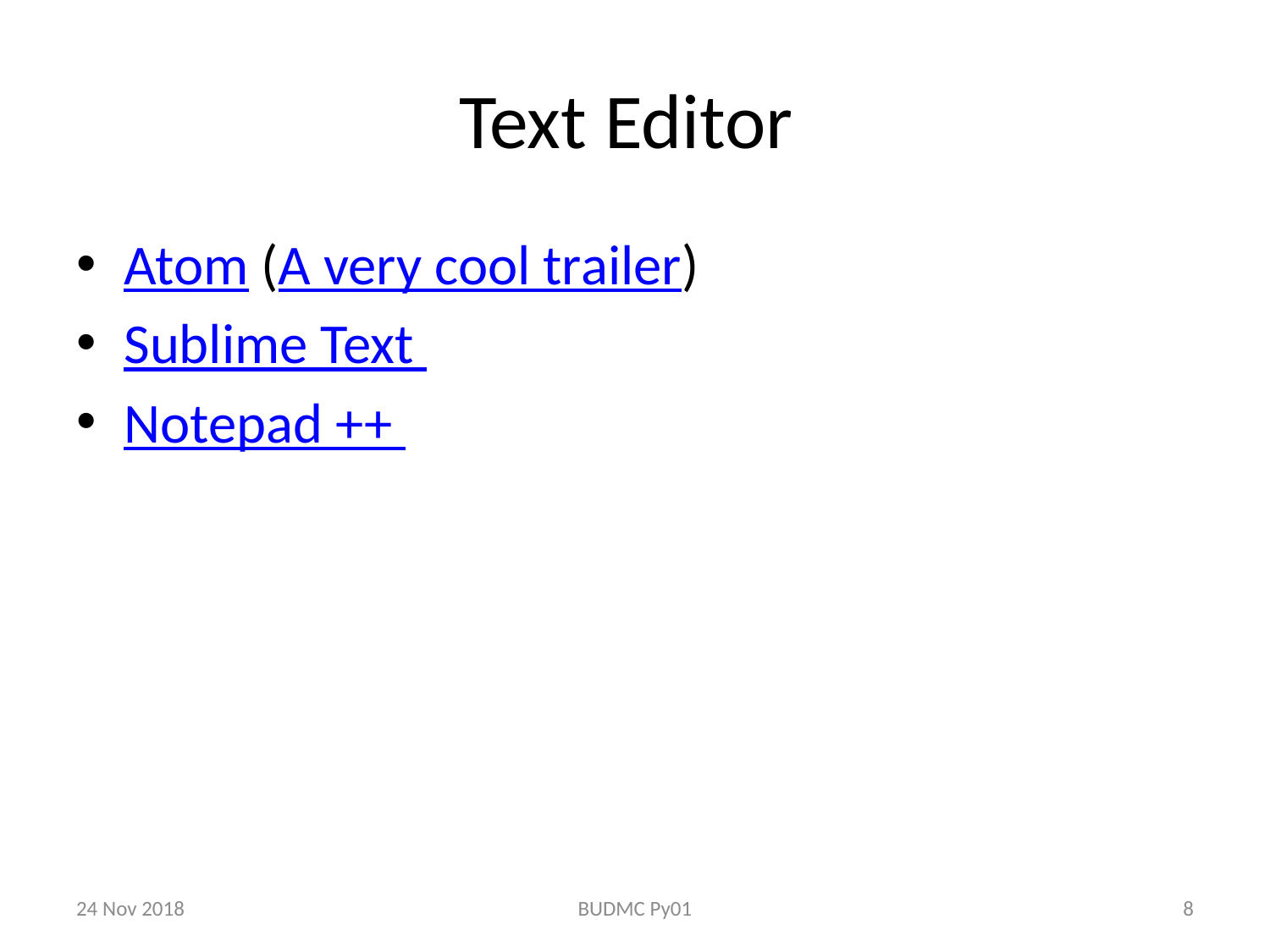

# Text Editor
Atom (A very cool trailer)
Sublime Text
Notepad ++
24 Nov 2018
BUDMC Py01
8